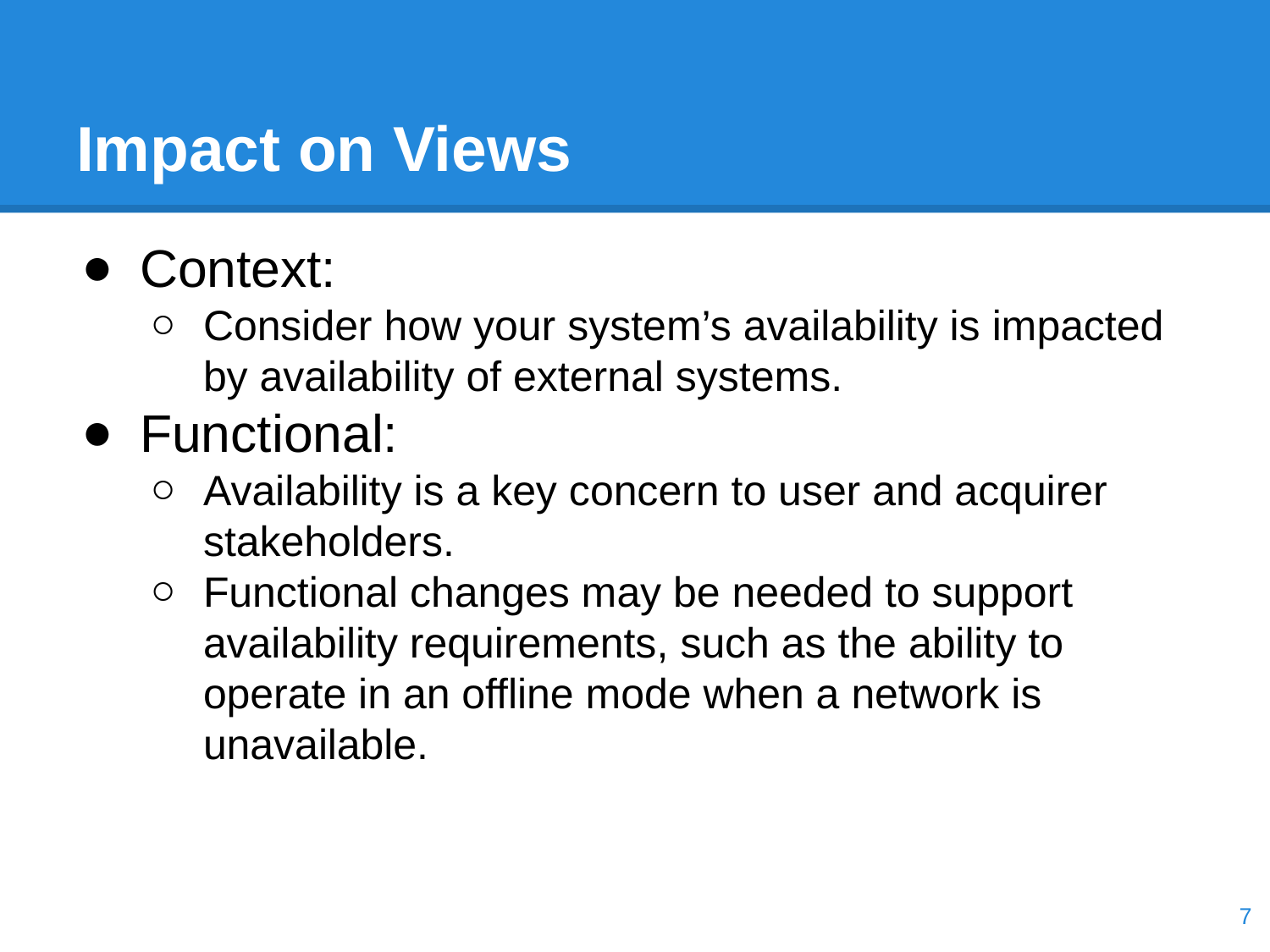

# Impact on Views
Context:
Consider how your system’s availability is impacted by availability of external systems.
Functional:
Availability is a key concern to user and acquirer stakeholders.
Functional changes may be needed to support availability requirements, such as the ability to operate in an offline mode when a network is unavailable.
7